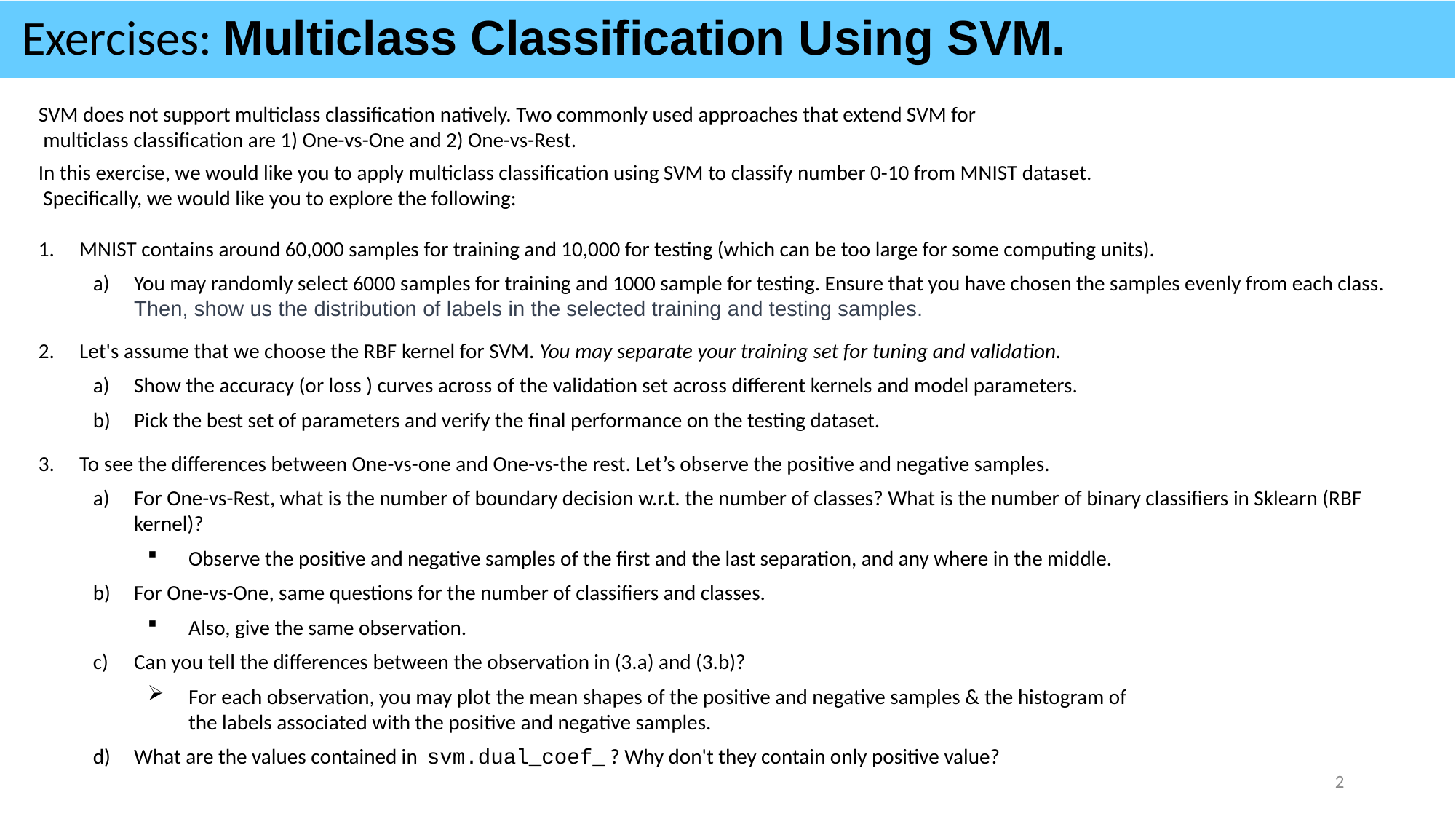

Exercises: Multiclass Classification Using SVM.
SVM does not support multiclass classification natively. Two commonly used approaches that extend SVM for
 multiclass classification are 1) One-vs-One and 2) One-vs-Rest.
In this exercise, we would like you to apply multiclass classification using SVM to classify number 0-10 from MNIST dataset.
 Specifically, we would like you to explore the following:

MNIST contains around 60,000 samples for training and 10,000 for testing (which can be too large for some computing units).
You may randomly select 6000 samples for training and 1000 sample for testing. Ensure that you have chosen the samples evenly from each class. Then, show us the distribution of labels in the selected training and testing samples.

Let's assume that we choose the RBF kernel for SVM. You may separate your training set for tuning and validation.
Show the accuracy (or loss ) curves across of the validation set across different kernels and model parameters.
Pick the best set of parameters and verify the final performance on the testing dataset.

To see the differences between One-vs-one and One-vs-the rest. Let’s observe the positive and negative samples.
For One-vs-Rest, what is the number of boundary decision w.r.t. the number of classes? What is the number of binary classifiers in Sklearn (RBF kernel)?
Observe the positive and negative samples of the first and the last separation, and any where in the middle.
For One-vs-One, same questions for the number of classifiers and classes.
Also, give the same observation.
Can you tell the differences between the observation in (3.a) and (3.b)?
For each observation, you may plot the mean shapes of the positive and negative samples & the histogram of
the labels associated with the positive and negative samples.
What are the values contained in  svm.dual_coef_ ? Why don't they contain only positive value?
2